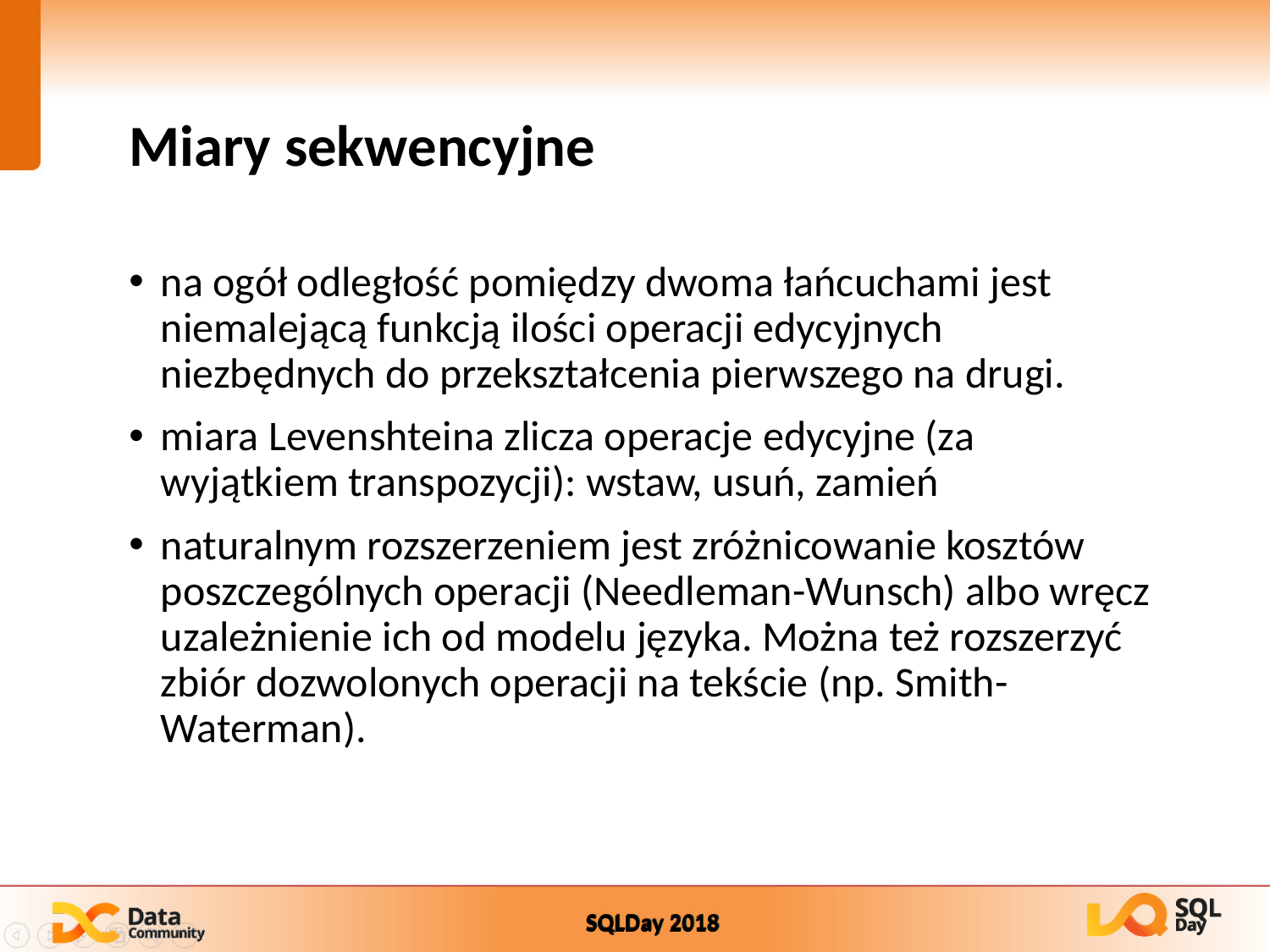

Miary sekwencyjne
na ogół odległość pomiędzy dwoma łańcuchami jest niemalejącą funkcją ilości operacji edycyjnych niezbędnych do przekształcenia pierwszego na drugi.
miara Levenshteina zlicza operacje edycyjne (za wyjątkiem transpozycji): wstaw, usuń, zamień
naturalnym rozszerzeniem jest zróżnicowanie kosztów poszczególnych operacji (Needleman-Wunsch) albo wręcz uzależnienie ich od modelu języka. Można też rozszerzyć zbiór dozwolonych operacji na tekście (np. Smith-Waterman).